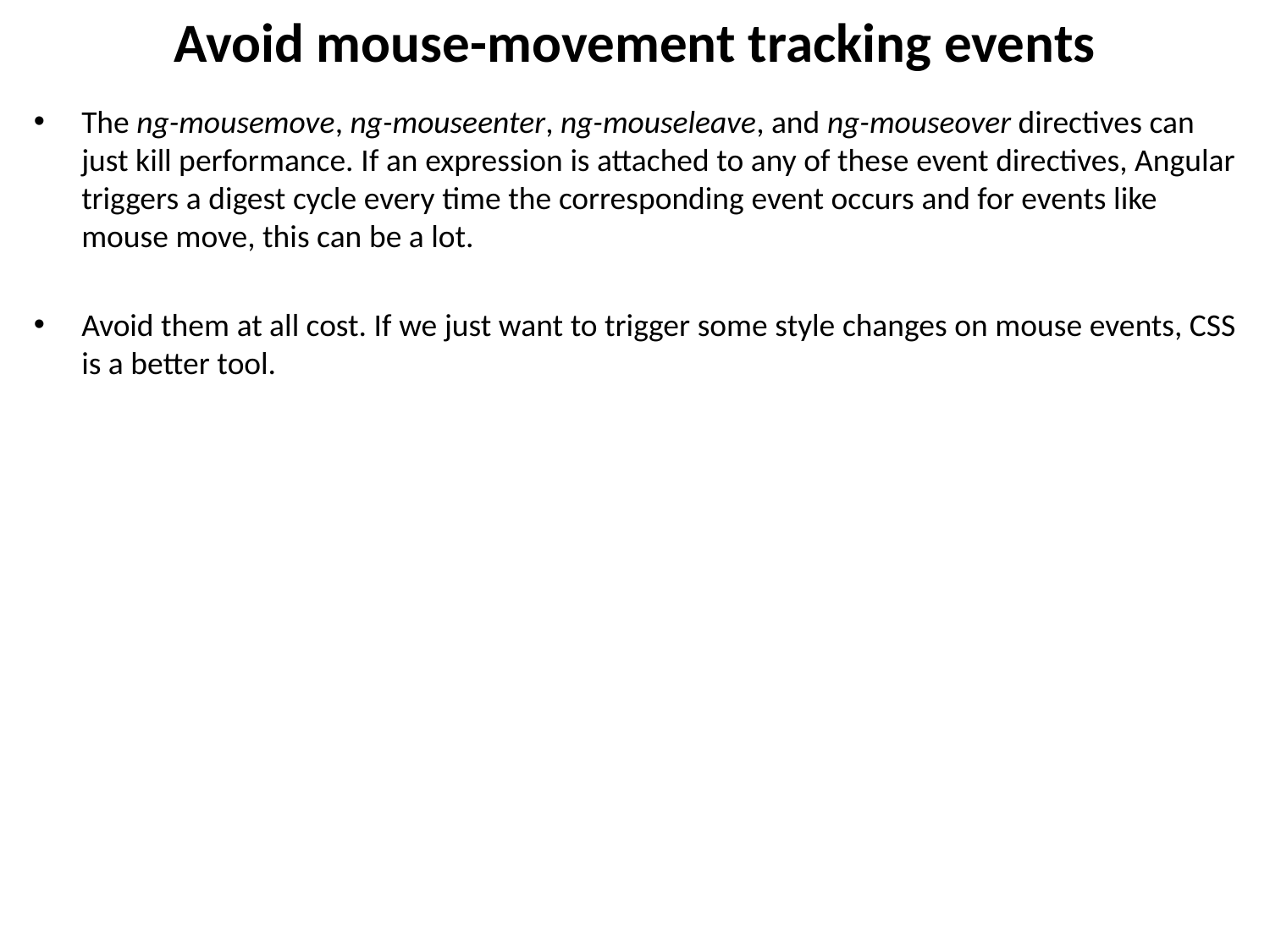

# Avoid mouse-movement tracking events
The ng-mousemove, ng-mouseenter, ng-mouseleave, and ng-mouseover directives can just kill performance. If an expression is attached to any of these event directives, Angular triggers a digest cycle every time the corresponding event occurs and for events like mouse move, this can be a lot.

Avoid them at all cost. If we just want to trigger some style changes on mouse events, CSS is a better tool.